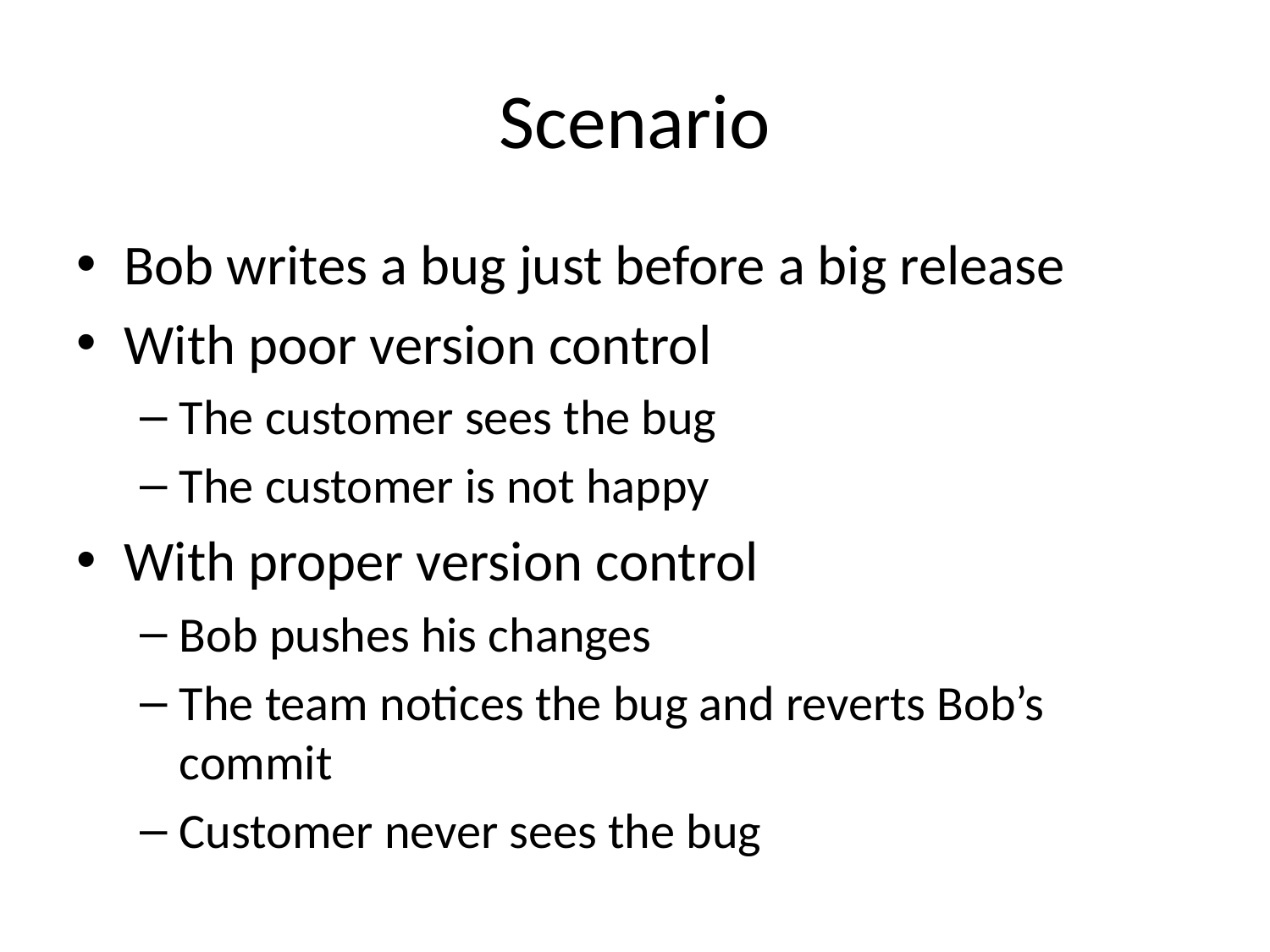

# Scenario
Bob writes a bug just before a big release
With poor version control
The customer sees the bug
The customer is not happy
With proper version control
Bob pushes his changes
The team notices the bug and reverts Bob’s commit
Customer never sees the bug